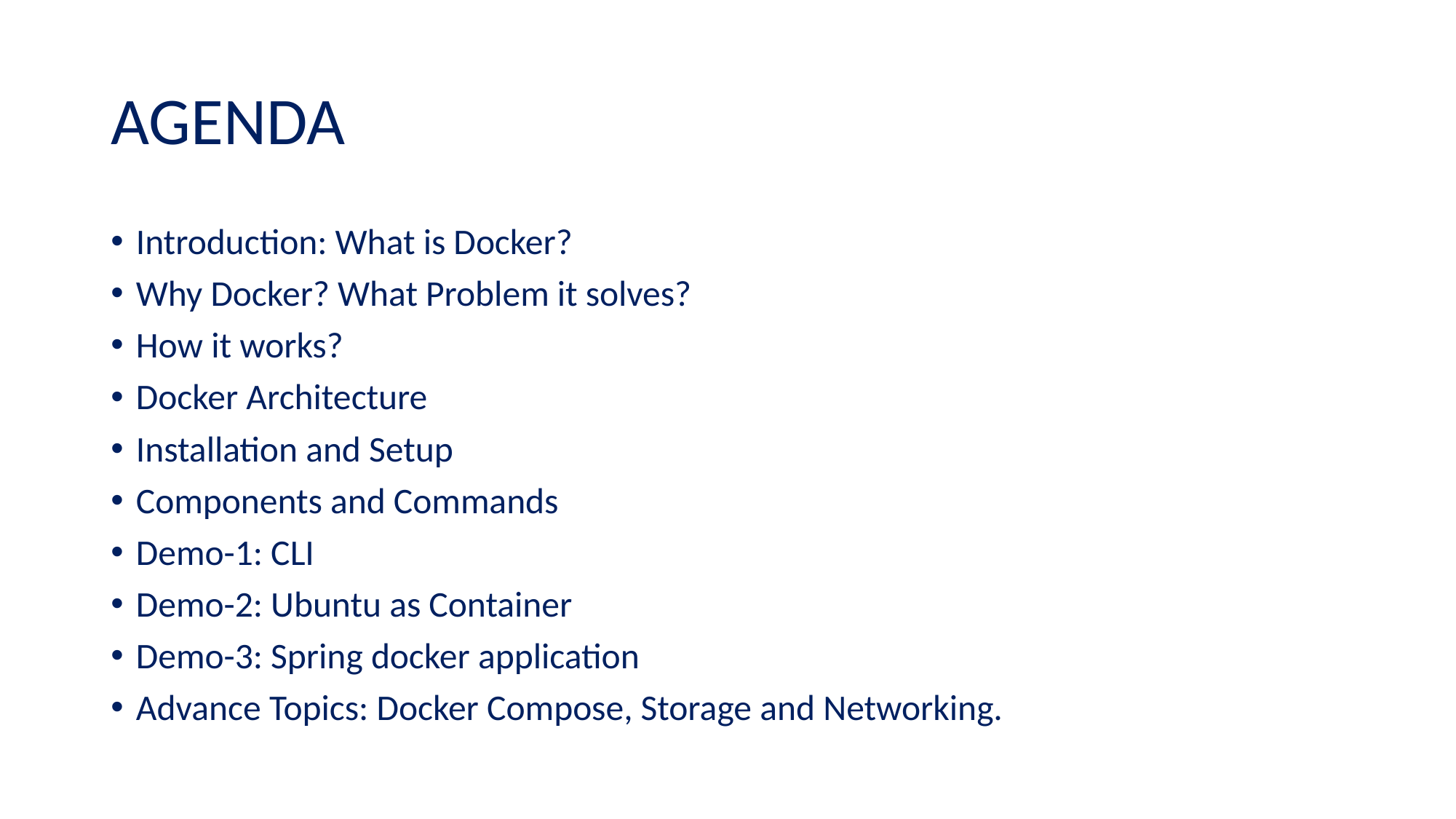

# AGENDA
Introduction: What is Docker?
Why Docker? What Problem it solves?
How it works?
Docker Architecture
Installation and Setup
Components and Commands
Demo-1: CLI
Demo-2: Ubuntu as Container
Demo-3: Spring docker application
Advance Topics: Docker Compose, Storage and Networking.